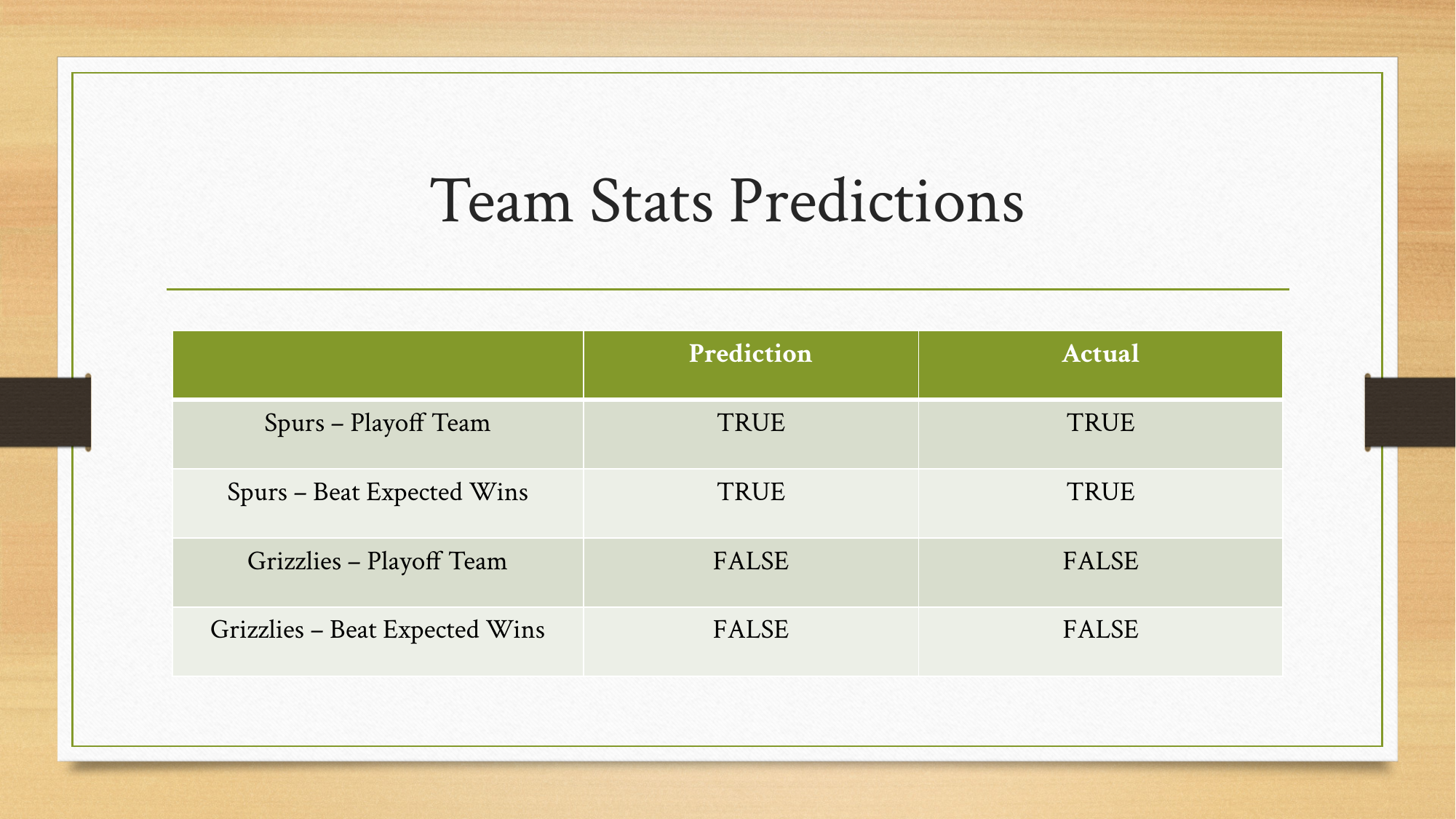

# Team Stats Predictions

|  | Prediction | Actual |
| --- | --- | --- |
| Spurs – Playoff Team | TRUE | TRUE |
| Spurs – Beat Expected Wins | TRUE | TRUE |
| Grizzlies – Playoff Team | FALSE | FALSE |
| Grizzlies – Beat Expected Wins | FALSE | FALSE |